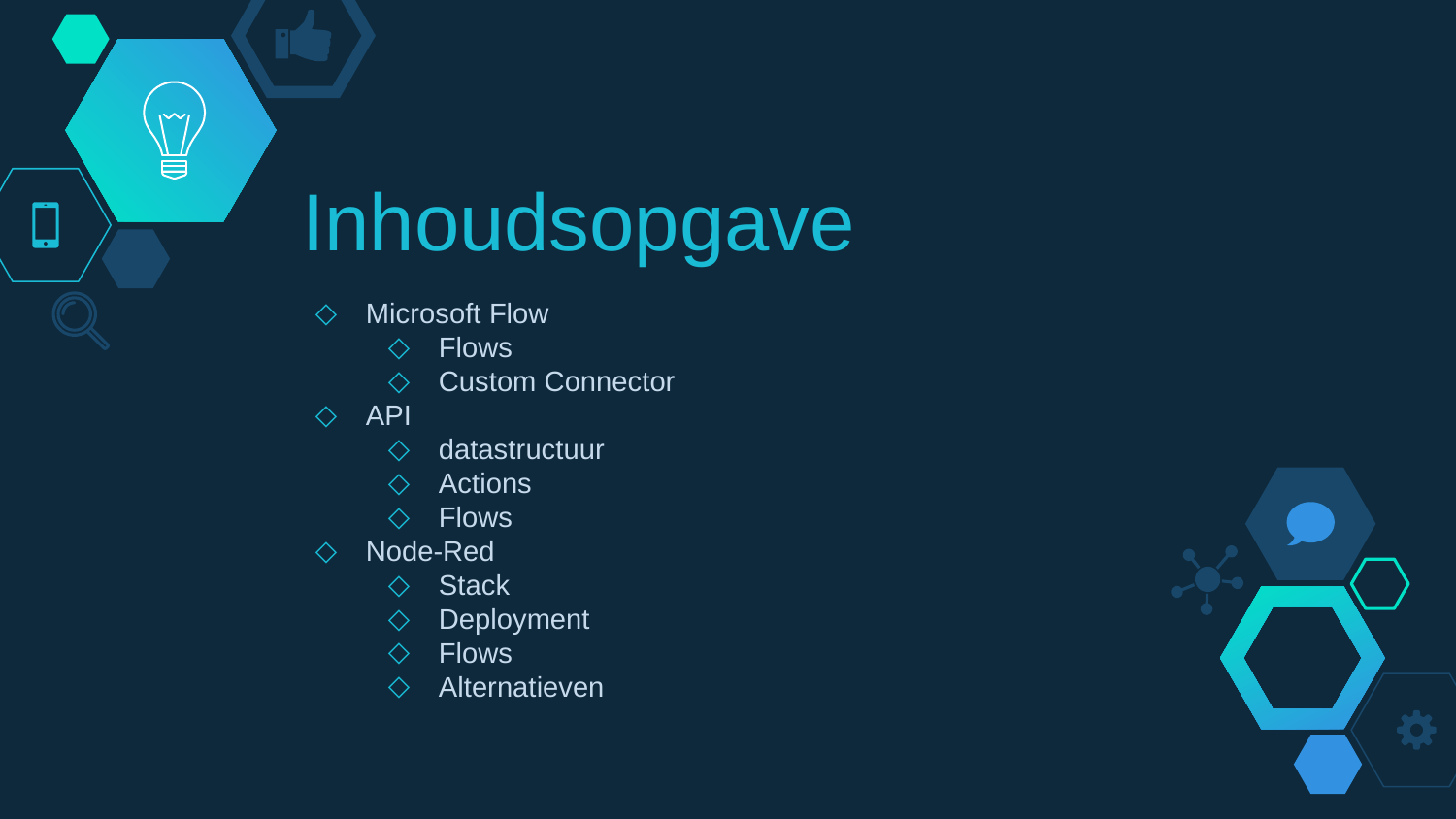

# Inhoudsopgave
Microsoft Flow
Flows
Custom Connector
API
datastructuur
Actions
Flows
Node-Red
Stack
Deployment
Flows
Alternatieven